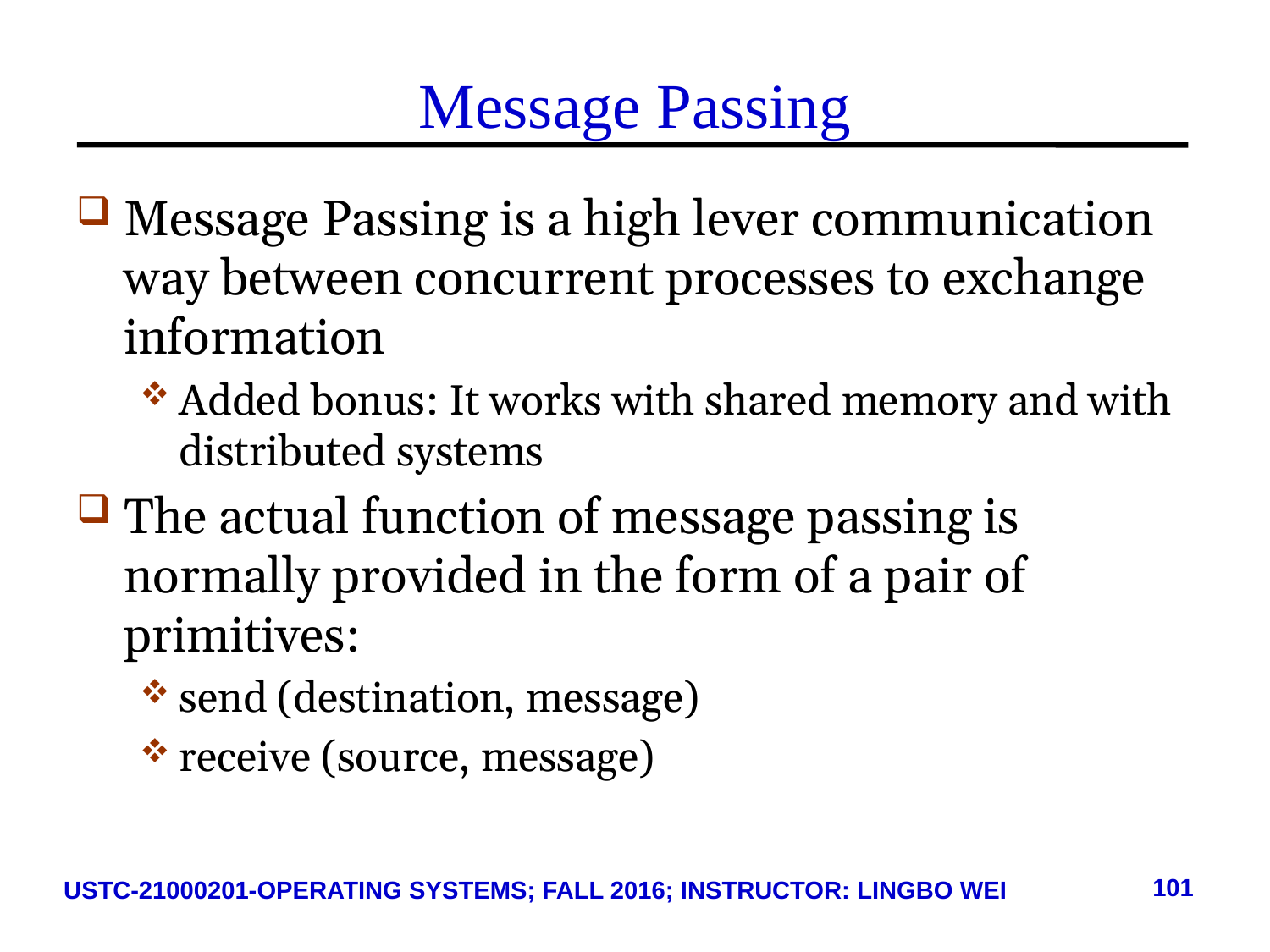

# Message Passing
Message Passing is a high lever communication way between concurrent processes to exchange information
Added bonus: It works with shared memory and with distributed systems
The actual function of message passing is normally provided in the form of a pair of primitives:
send (destination, message)
receive (source, message)
101
USTC-21000201-OPERATING SYSTEMS; FALL 2016; INSTRUCTOR: LINGBO WEI